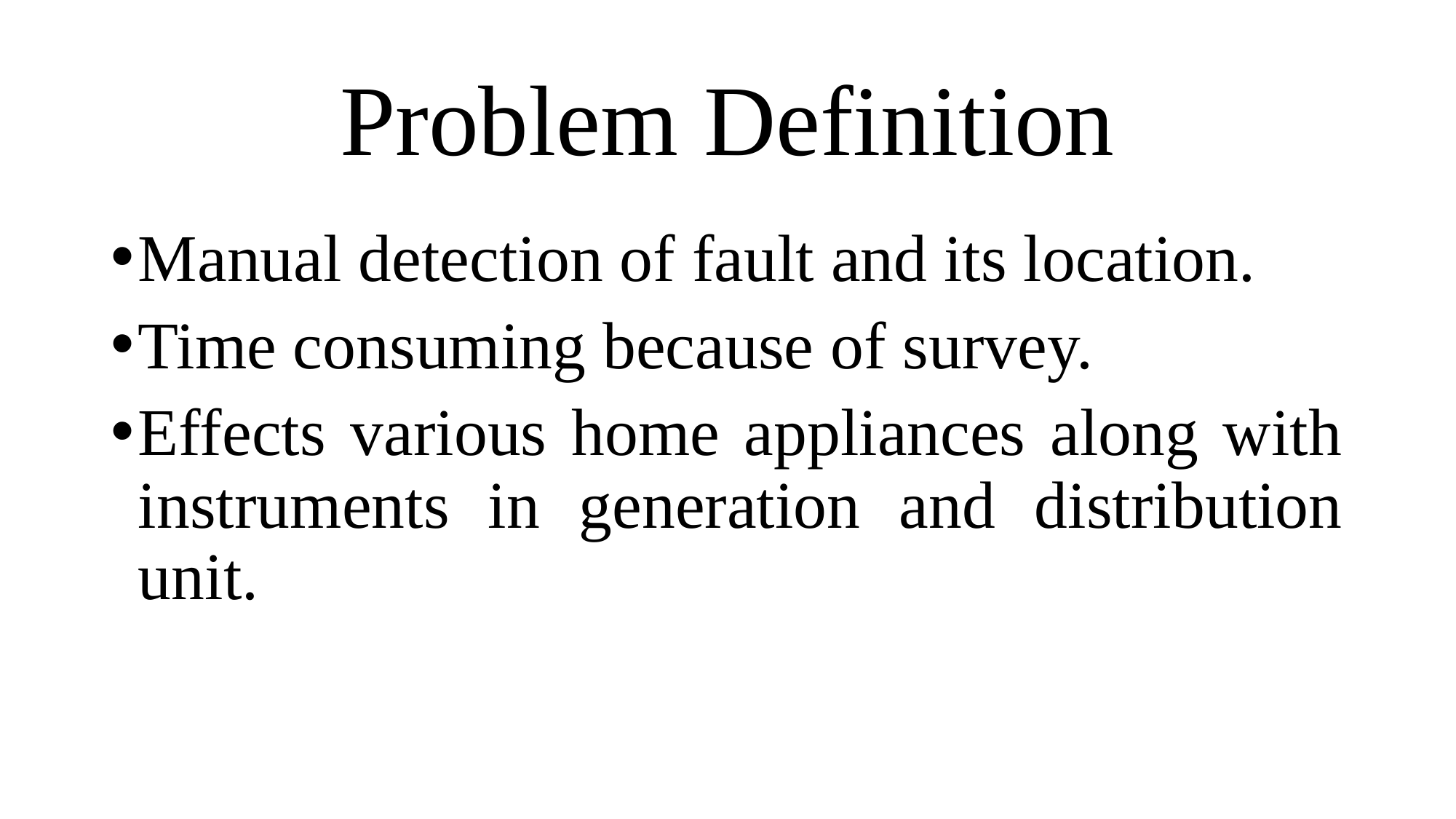

# Problem Definition
Manual detection of fault and its location.
Time consuming because of survey.
Effects various home appliances along with instruments in generation and distribution unit.